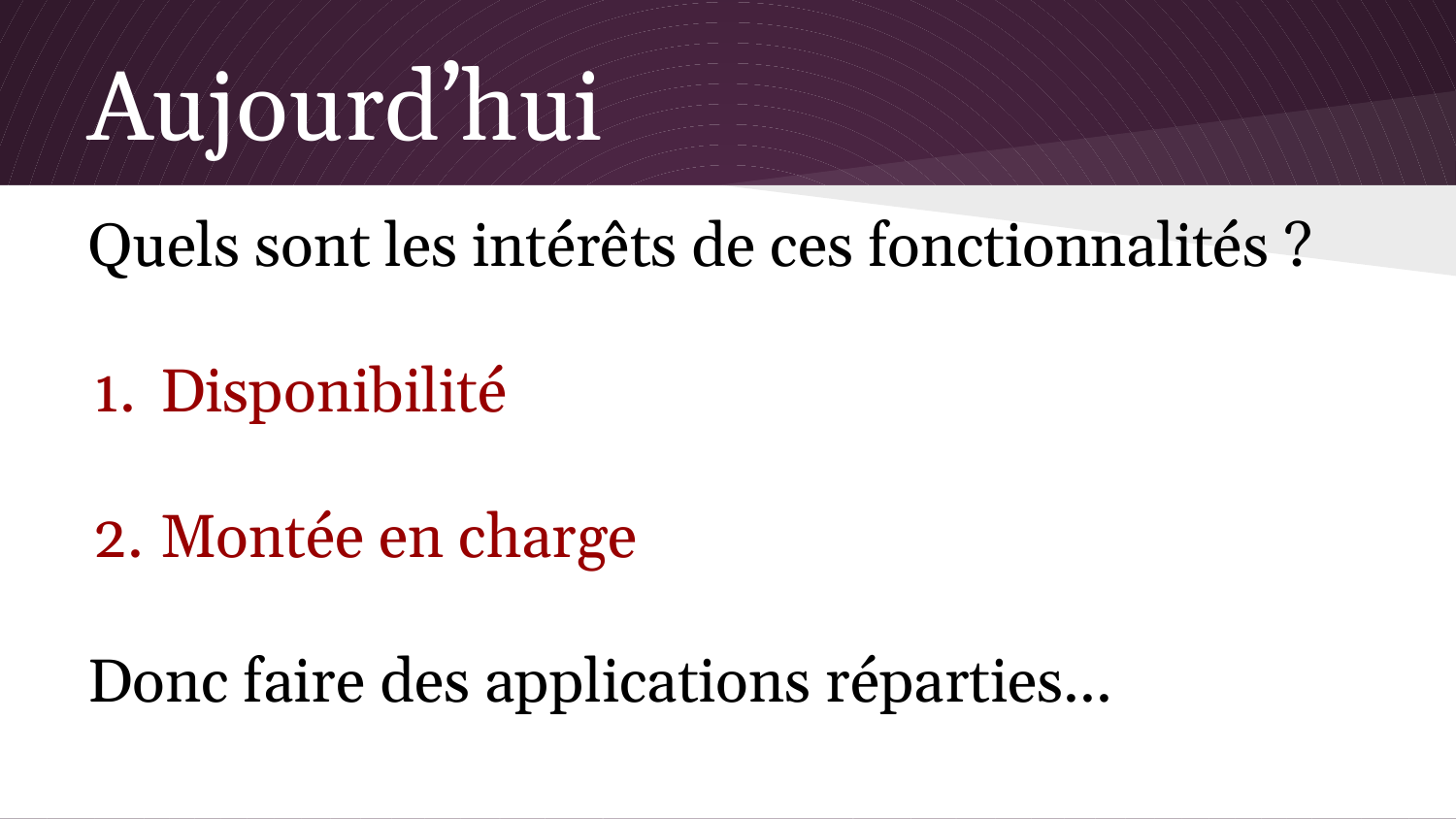

# Aujourd’hui
Quels sont les intérêts de ces fonctionnalités ?

Disponibilité

Montée en charge

Donc faire des applications réparties...